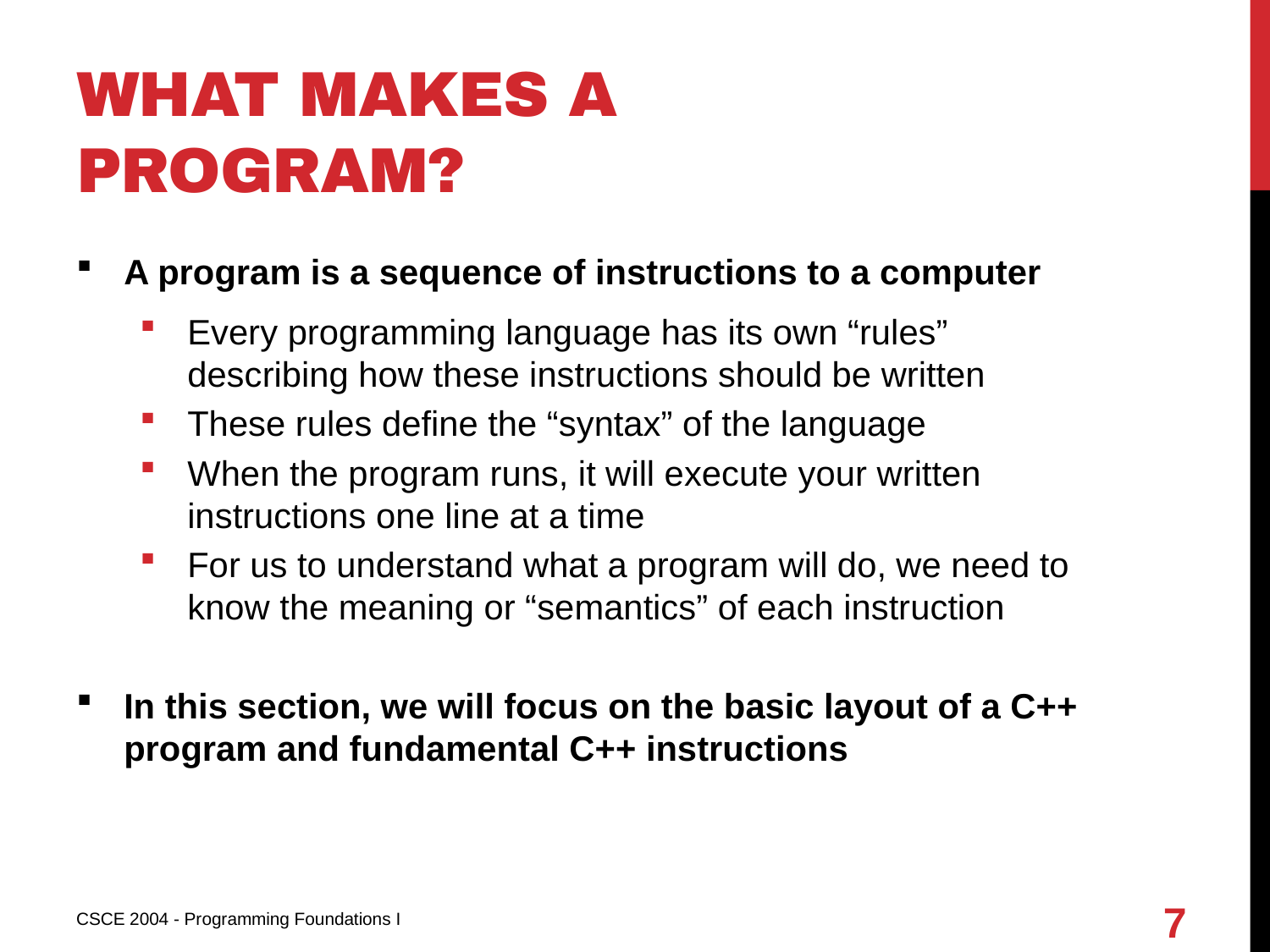

# What makes a program?
A program is a sequence of instructions to a computer
Every programming language has its own “rules” describing how these instructions should be written
These rules define the “syntax” of the language
When the program runs, it will execute your written instructions one line at a time
For us to understand what a program will do, we need to know the meaning or “semantics” of each instruction

In this section, we will focus on the basic layout of a C++ program and fundamental C++ instructions
7
CSCE 2004 - Programming Foundations I